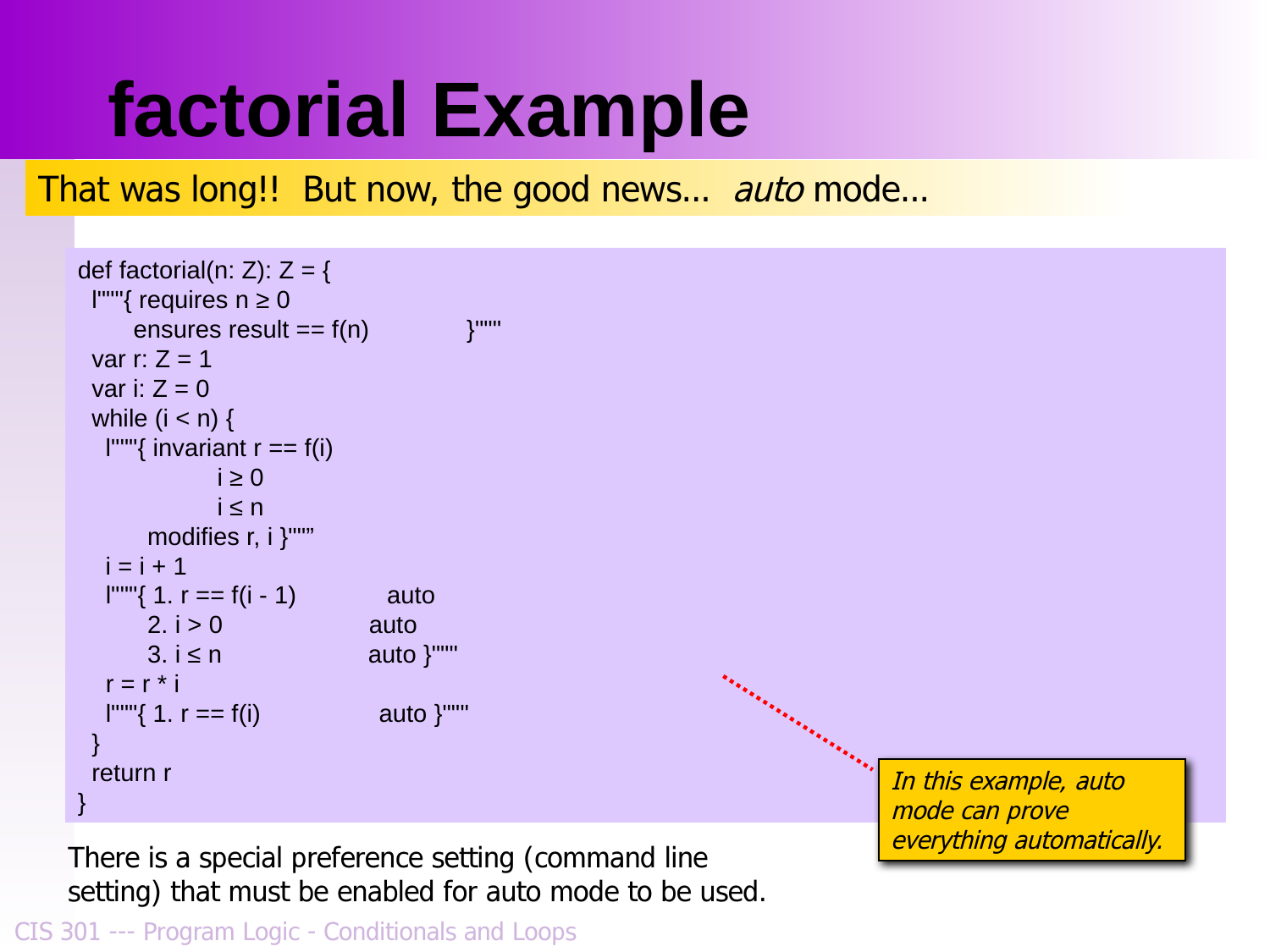

# factorial Example
That was long!!  But now, the good news…  auto mode…
def factorial(n: Z): Z = {
  l"""{ requires n ≥ 0
        ensures result == f(n)              }"""
  var r: Z = 1
  var i: Z = 0
  while (i < n) {
    l"""{ invariant r == f(i)
                    i ≥ 0
                    i ≤ n
          modifies r, i }""”
    i = i + 1
    l"""{ 1. r == f(i - 1)             auto
          2. i > 0                     auto
          3. i ≤ n                     auto }"""
    r = r * i
    l"""{ 1. r == f(i)                 auto }"""
  }
  return r
}

In this example, auto mode can prove everything automatically.
There is a special preference setting (command line setting) that must be enabled for auto mode to be used.
CIS 301 --- Program Logic - Conditionals and Loops